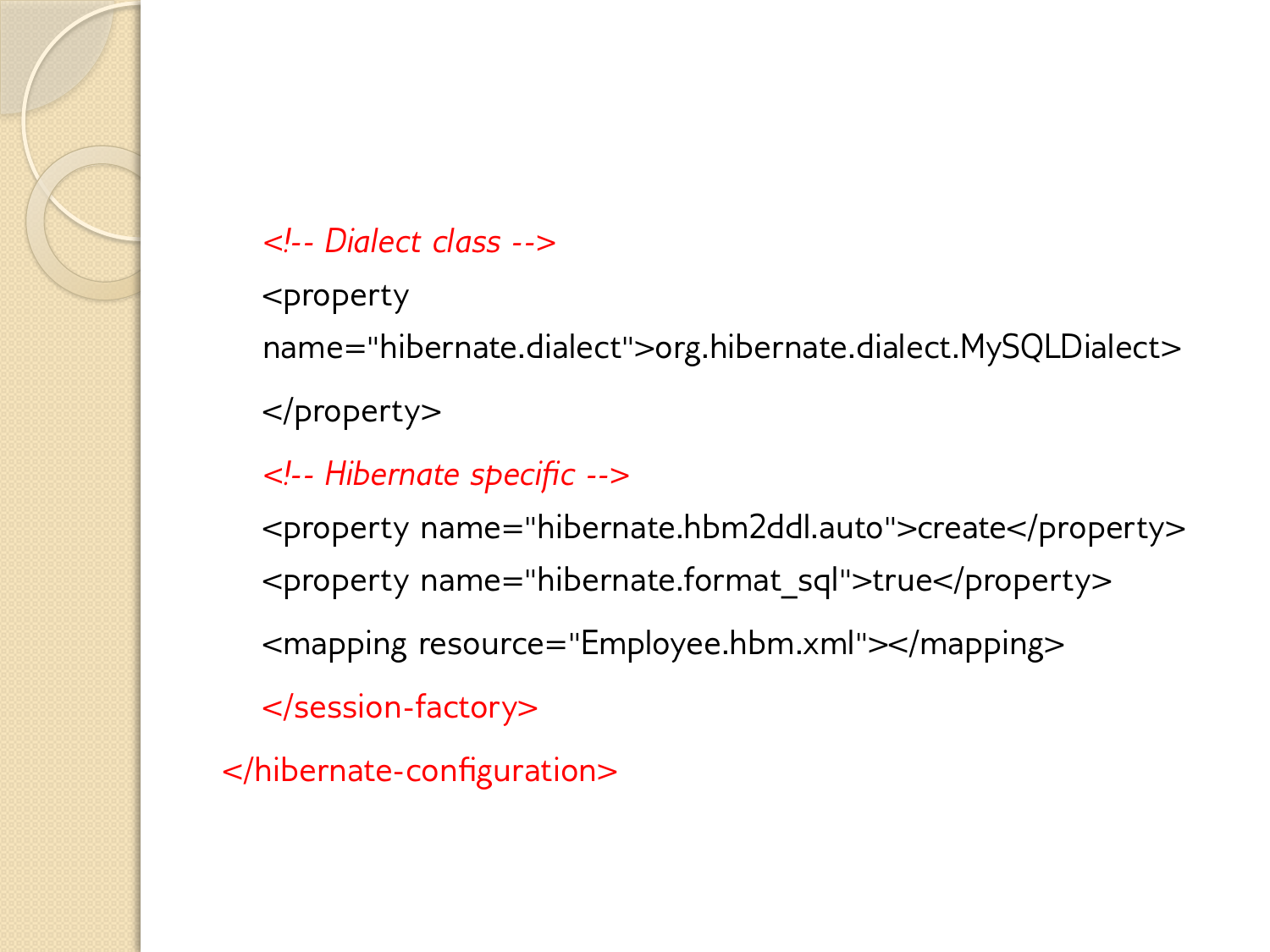

#
	<!-- Dialect class -->
<property name="hibernate.dialect">org.hibernate.dialect.MySQLDialect>
	</property>
	<!-- Hibernate specific -->
<property name="hibernate.hbm2ddl.auto">create</property>
<property name="hibernate.format_sql">true</property>
	<mapping resource="Employee.hbm.xml"></mapping>
	</session-factory>
</hibernate-configuration>